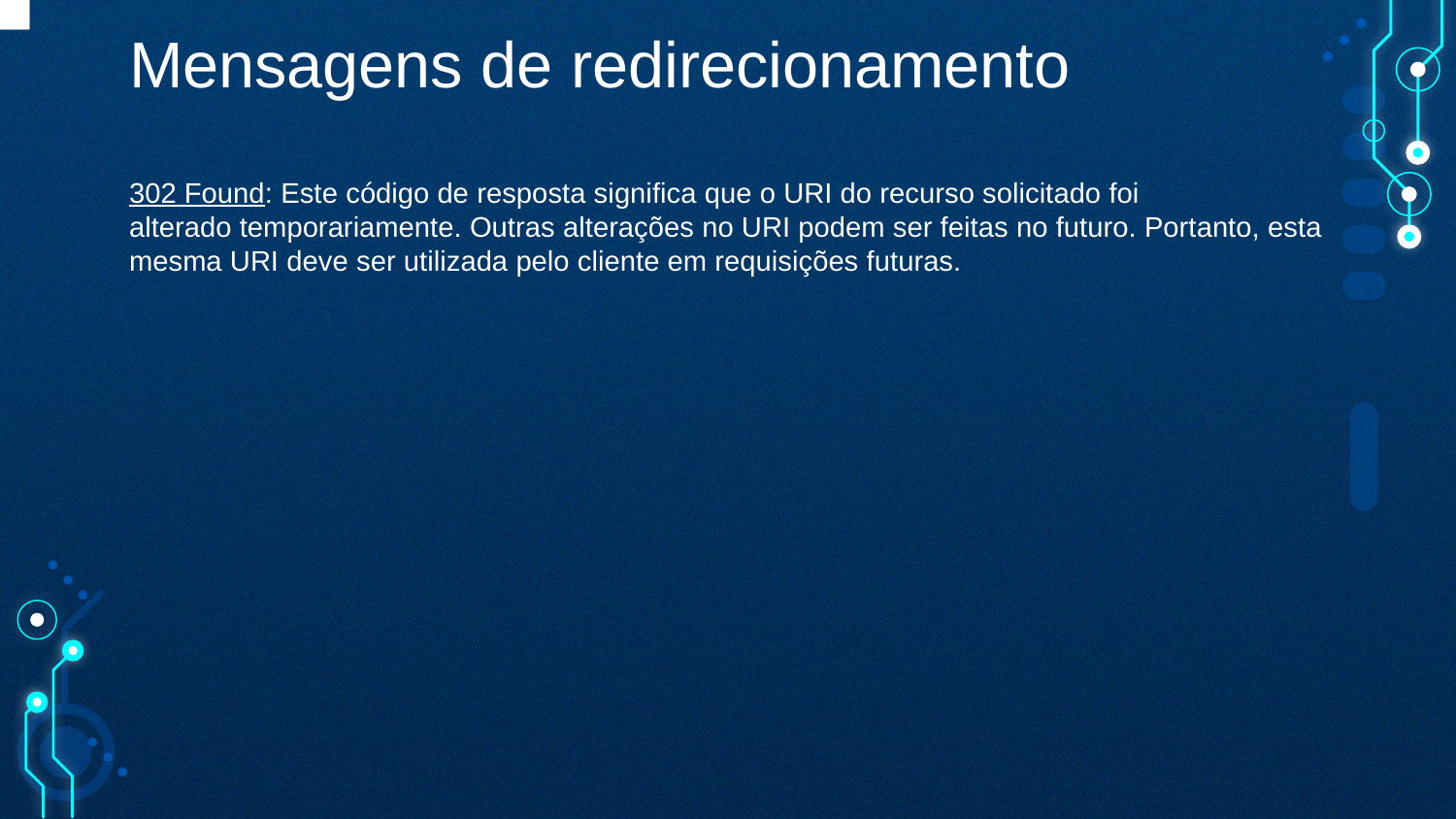

# Mensagens de redirecionamento

302 Found: Este código de resposta significa que o URI do recurso solicitado foi alterado temporariamente. Outras alterações no URI podem ser feitas no futuro. Portanto, esta mesma URI deve ser utilizada pelo cliente em requisições futuras.